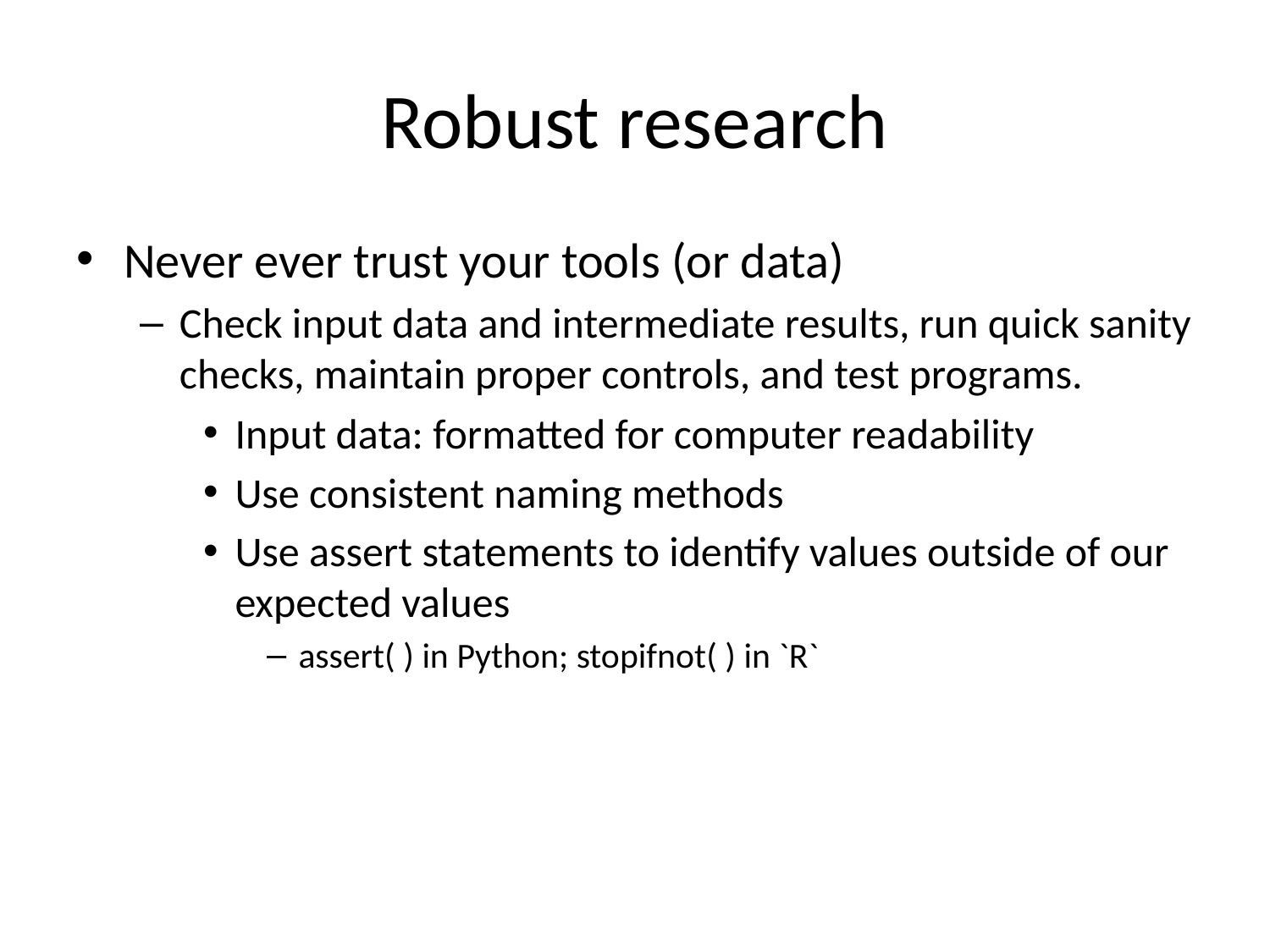

# Robust research
Never ever trust your tools (or data)
Check input data and intermediate results, run quick sanity checks, maintain proper controls, and test programs.
Input data: formatted for computer readability
Use consistent naming methods
Use assert statements to identify values outside of our expected values
assert( ) in Python; stopifnot( ) in `R`